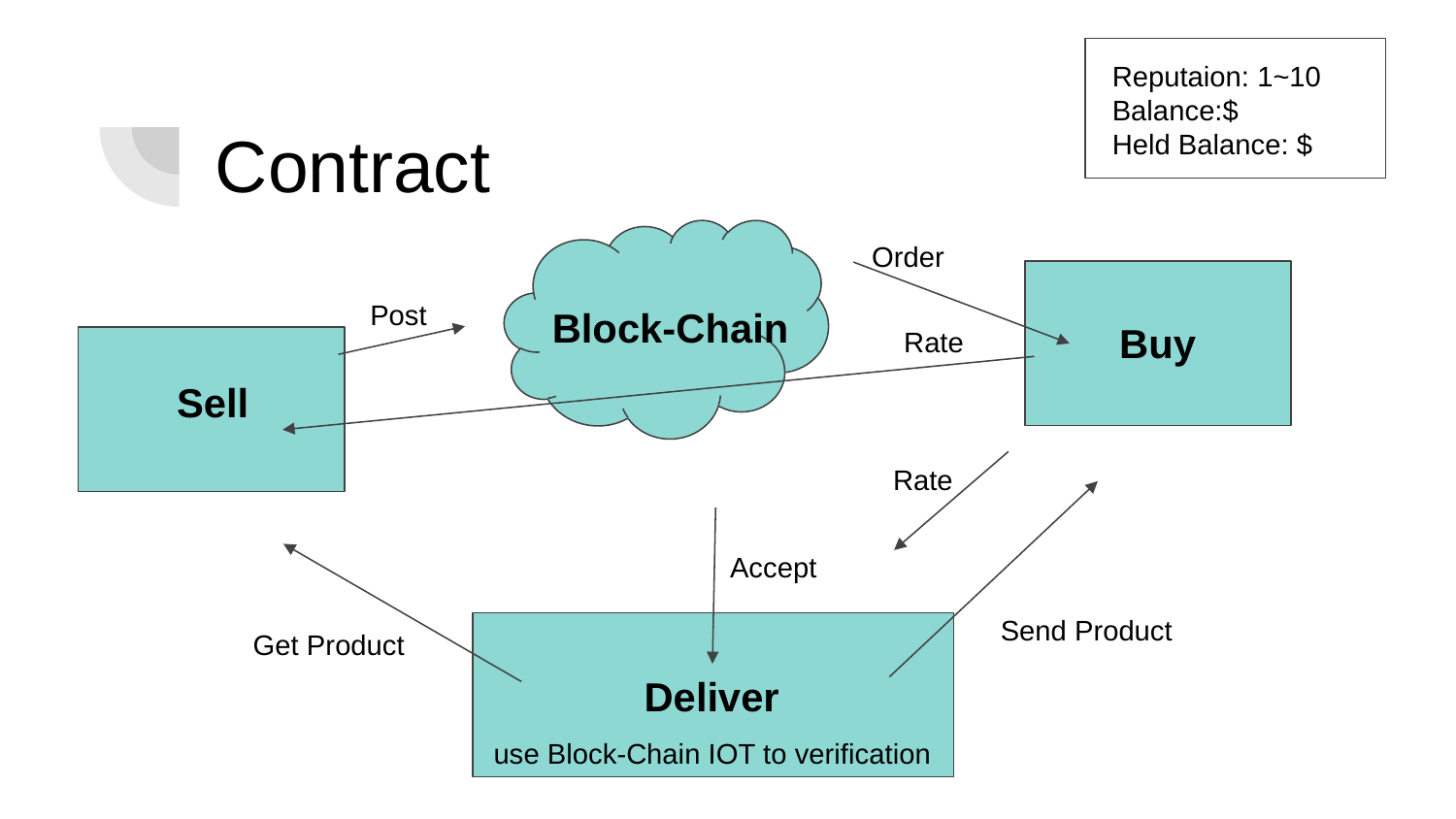

Reputaion: 1~10
Balance:$
Held Balance: $
Contract

Order

Post
Block-Chain
Buy

Rate

Sell
Rate
Accept
Send Product
Get Product

Deliver

use Block-Chain IOT to verification